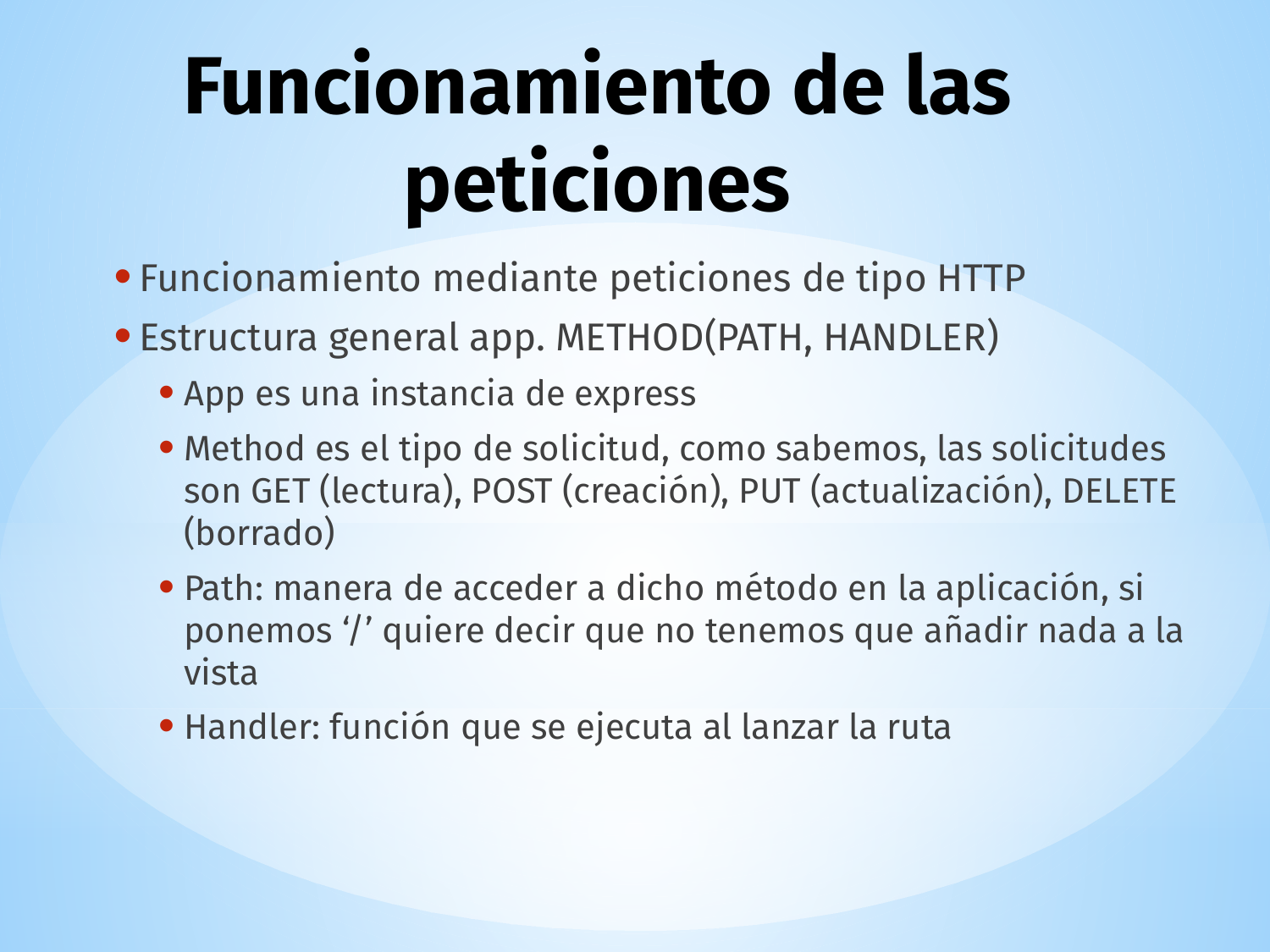

# Funcionamiento de las peticiones
Funcionamiento mediante peticiones de tipo HTTP
Estructura general app. METHOD(PATH, HANDLER)
App es una instancia de express
Method es el tipo de solicitud, como sabemos, las solicitudes son GET (lectura), POST (creación), PUT (actualización), DELETE (borrado)
Path: manera de acceder a dicho método en la aplicación, si ponemos ‘/’ quiere decir que no tenemos que añadir nada a la vista
Handler: función que se ejecuta al lanzar la ruta